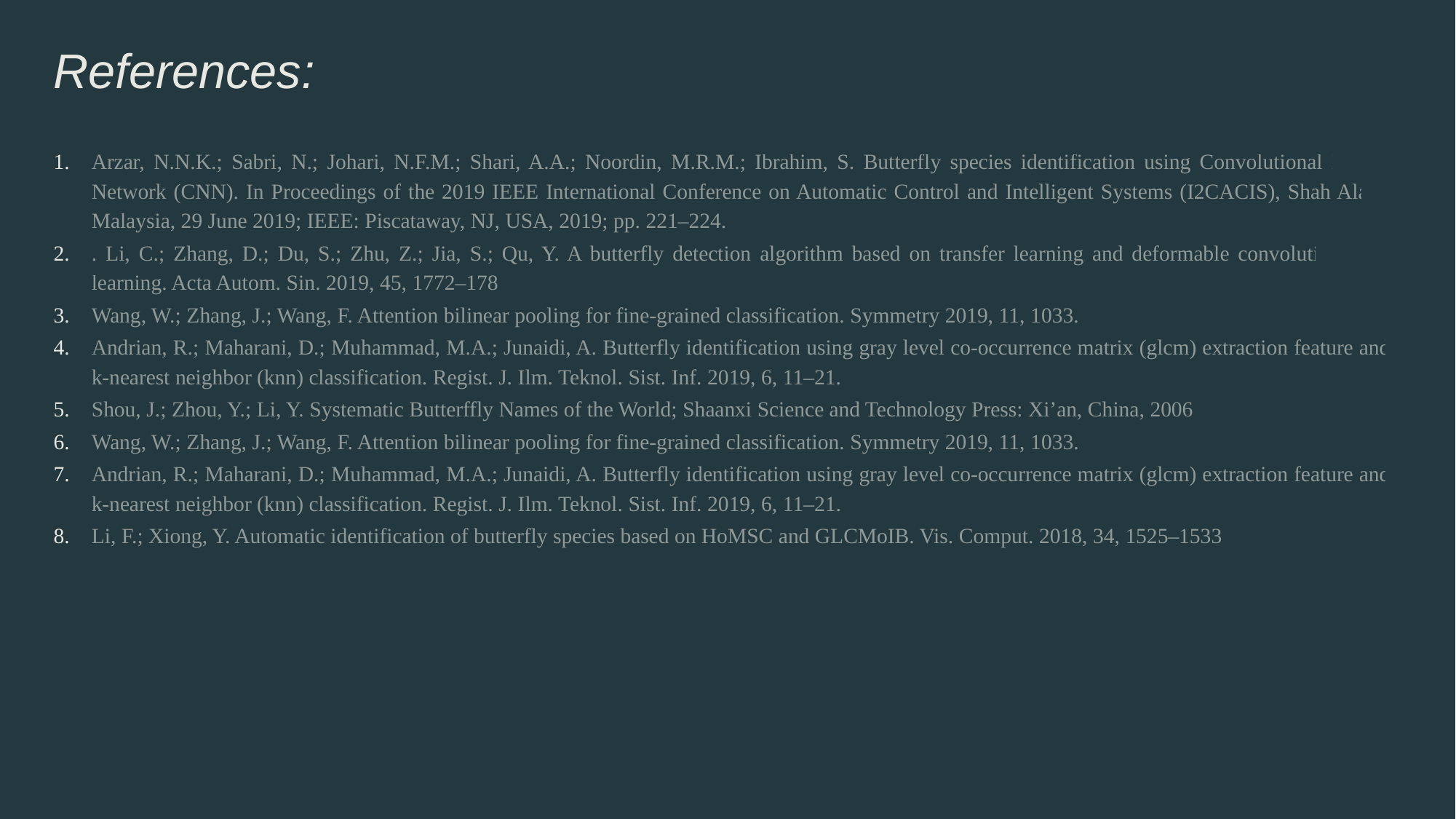

# References:
Arzar, N.N.K.; Sabri, N.; Johari, N.F.M.; Shari, A.A.; Noordin, M.R.M.; Ibrahim, S. Butterfly species identification using Convolutional Neural Network (CNN). In Proceedings of the 2019 IEEE International Conference on Automatic Control and Intelligent Systems (I2CACIS), Shah Alam, Malaysia, 29 June 2019; IEEE: Piscataway, NJ, USA, 2019; pp. 221–224.
. Li, C.; Zhang, D.; Du, S.; Zhu, Z.; Jia, S.; Qu, Y. A butterfly detection algorithm based on transfer learning and deformable convolution deep learning. Acta Autom. Sin. 2019, 45, 1772–178
Wang, W.; Zhang, J.; Wang, F. Attention bilinear pooling for fine-grained classification. Symmetry 2019, 11, 1033.
Andrian, R.; Maharani, D.; Muhammad, M.A.; Junaidi, A. Butterfly identification using gray level co-occurrence matrix (glcm) extraction feature and k-nearest neighbor (knn) classification. Regist. J. Ilm. Teknol. Sist. Inf. 2019, 6, 11–21.
Shou, J.; Zhou, Y.; Li, Y. Systematic Butterffly Names of the World; Shaanxi Science and Technology Press: Xi’an, China, 2006
Wang, W.; Zhang, J.; Wang, F. Attention bilinear pooling for fine-grained classification. Symmetry 2019, 11, 1033.
Andrian, R.; Maharani, D.; Muhammad, M.A.; Junaidi, A. Butterfly identification using gray level co-occurrence matrix (glcm) extraction feature and k-nearest neighbor (knn) classification. Regist. J. Ilm. Teknol. Sist. Inf. 2019, 6, 11–21.
Li, F.; Xiong, Y. Automatic identification of butterfly species based on HoMSC and GLCMoIB. Vis. Comput. 2018, 34, 1525–1533